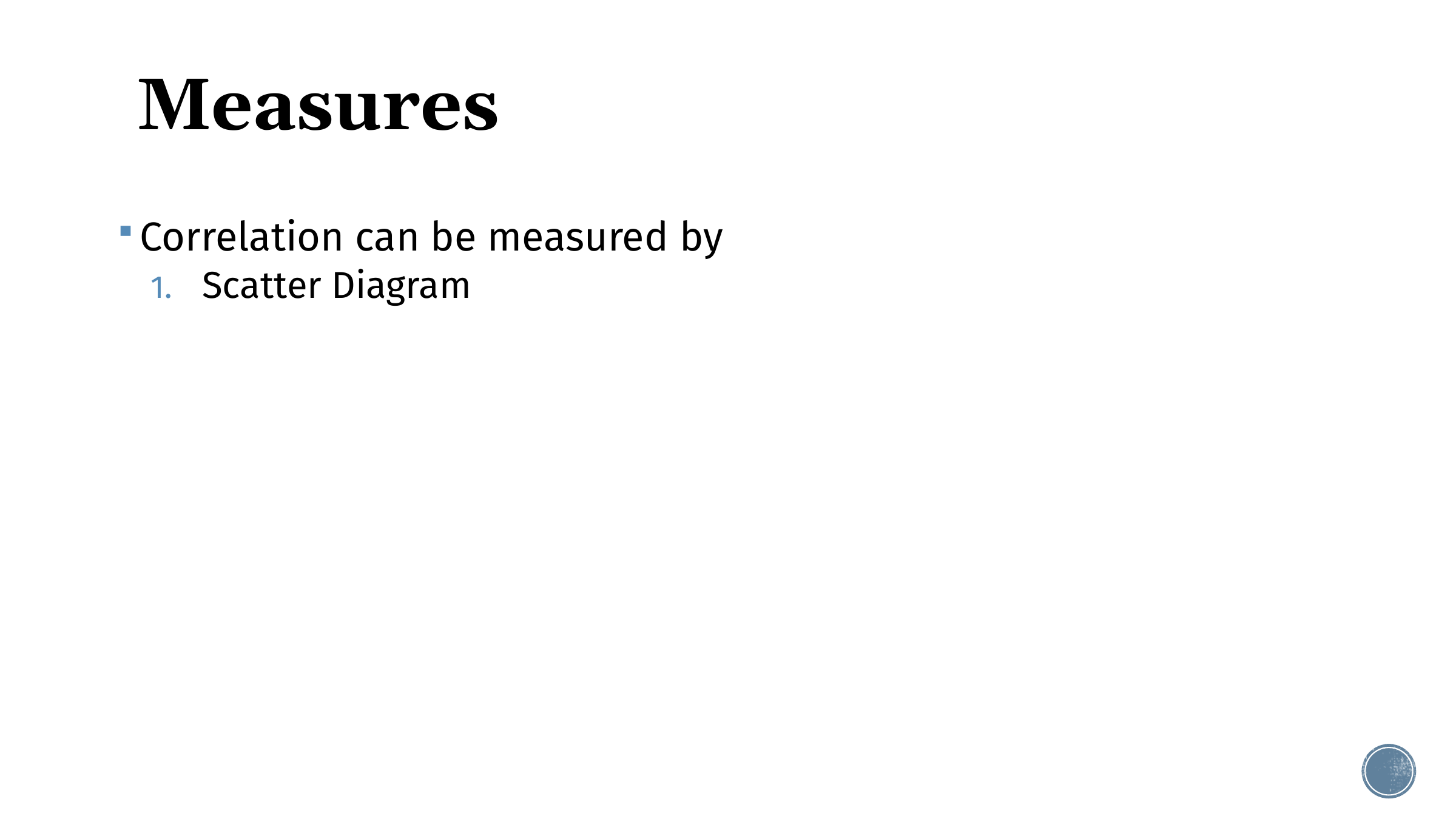

# Measures
Correlation can be measured by
Scatter Diagram